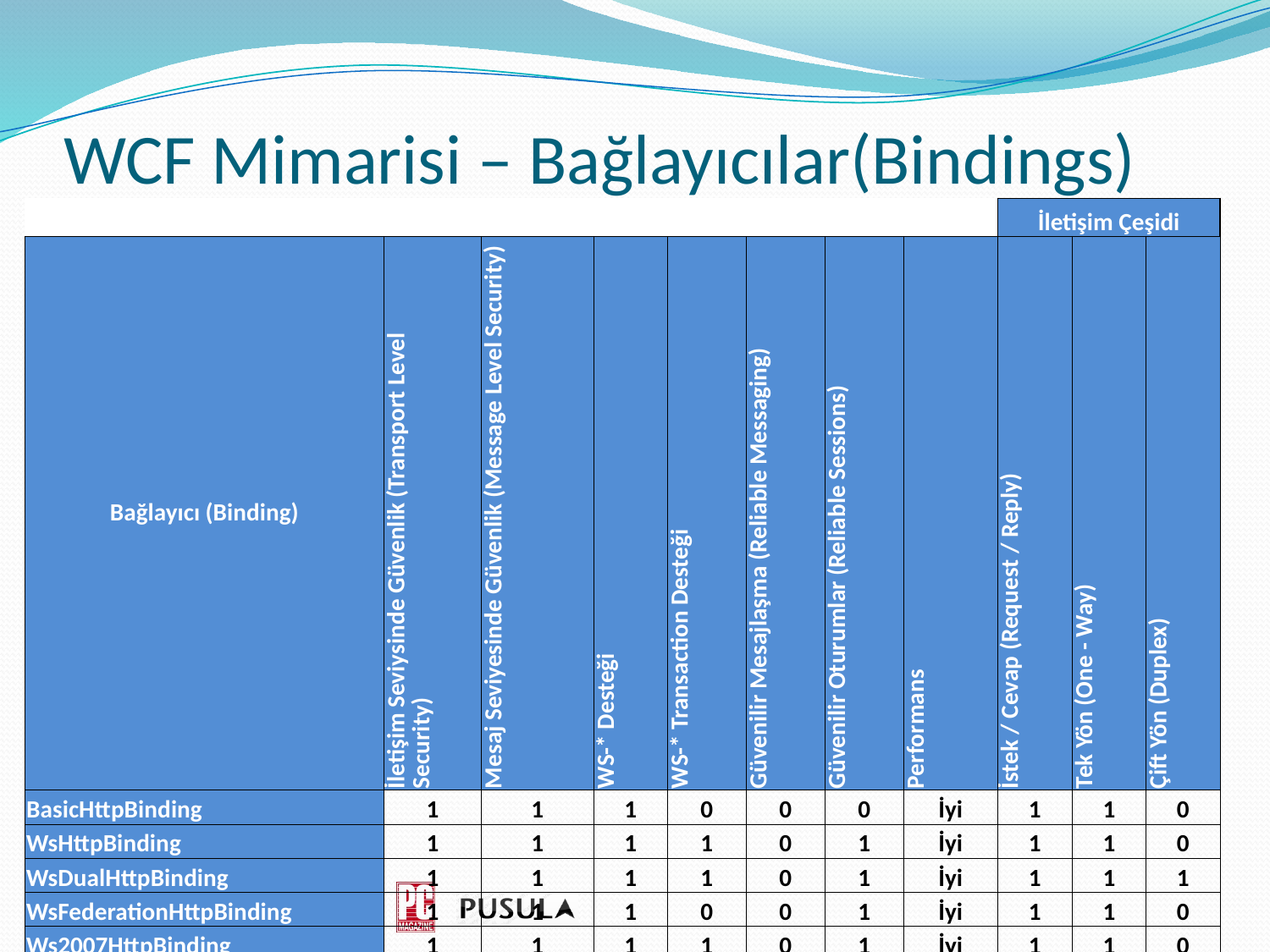

# WCF Mimarisi – Bağlayıcılar(Bindings)
|  |  |  |  |  |  |  |  | İletişim Çeşidi |  |  |
| --- | --- | --- | --- | --- | --- | --- | --- | --- | --- | --- |
| Bağlayıcı (Binding) | İletişim Seviysinde Güvenlik (Transport Level Security) | Mesaj Seviyesinde Güvenlik (Message Level Security) | WS-\* Desteği | WS-\* Transaction Desteği | Güvenilir Mesajlaşma (Reliable Messaging) | Güvenilir Oturumlar (Reliable Sessions) | Performans | İstek / Cevap (Request / Reply) | Tek Yön (One - Way) | Çift Yön (Duplex) |
| BasicHttpBinding | 1 | 1 | 1 | 0 | 0 | 0 | İyi | 1 | 1 | 0 |
| WsHttpBinding | 1 | 1 | 1 | 1 | 0 | 1 | İyi | 1 | 1 | 0 |
| WsDualHttpBinding | 1 | 1 | 1 | 1 | 0 | 1 | İyi | 1 | 1 | 1 |
| WsFederationHttpBinding | 1 | 1 | 1 | 0 | 0 | 1 | İyi | 1 | 1 | 0 |
| Ws2007HttpBinding | 1 | 1 | 1 | 1 | 0 | 1 | İyi | 1 | 1 | 0 |
| Ws2007FederationHttpBinding | 1 | 1 | 1 | 0 | 0 | 1 | İyi | 1 | 1 | 0 |
| NetTcpBinding | 1 | 1 | 0 | 1 | 0 | 1 | Daha İyi | 1 | 1 | 1 |
| NetNamedPipeBinding | 1 | 0 | 0 | 1 | 0 | 0 | En İyi | 1 | 1 | 1 |
| NetMsmqBinding | 1 | 1 | 0 | 0 | 1 | 0 | Daha İyi | 0 | 1 | 0 |
| NetPeerTcpBinding | 1 | 0 | 0 | 0 | 0 | 0 | İyi | 0 | 1 | 1 |
| MsmqIntegrationBinding | 1 | 0 | 0 | 0 | 1 | 0 | Daha İyi | 0 | 1 | 0 |